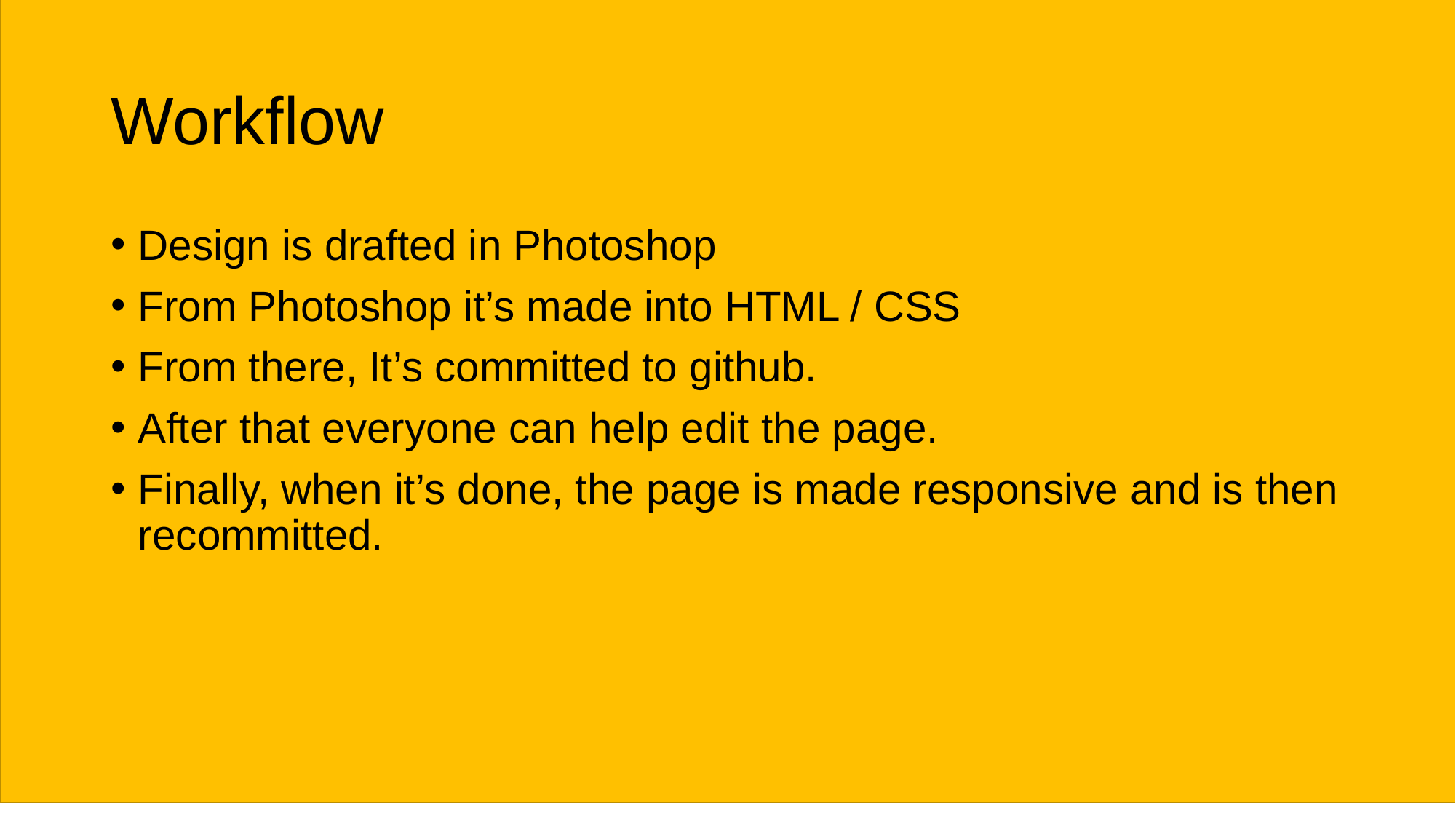

# Workflow
Design is drafted in Photoshop
From Photoshop it’s made into HTML / CSS
From there, It’s committed to github.
After that everyone can help edit the page.
Finally, when it’s done, the page is made responsive and is then recommitted.